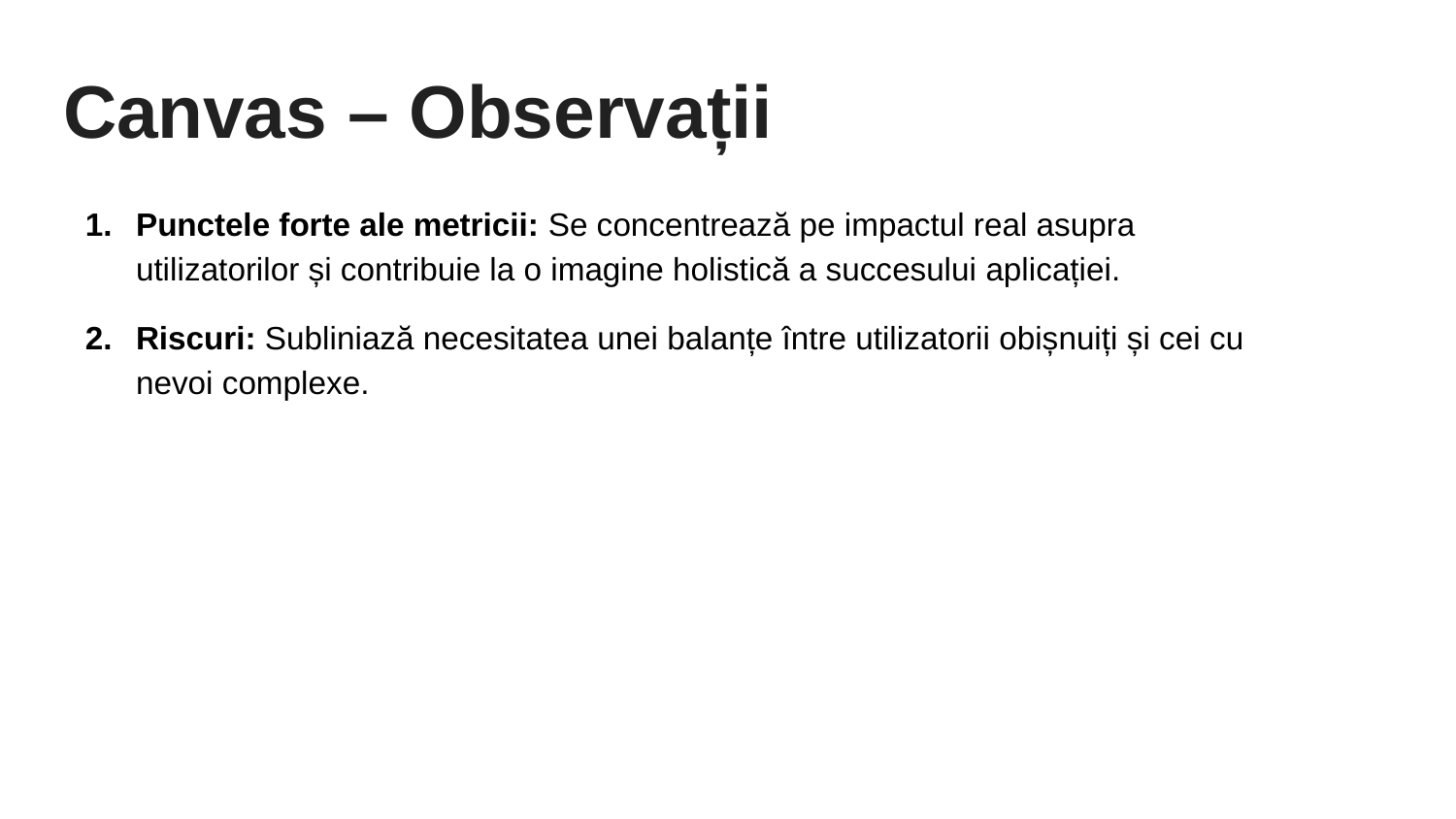

# Canvas – Observații
Punctele forte ale metricii: Se concentrează pe impactul real asupra utilizatorilor și contribuie la o imagine holistică a succesului aplicației.
Riscuri: Subliniază necesitatea unei balanțe între utilizatorii obișnuiți și cei cu nevoi complexe.